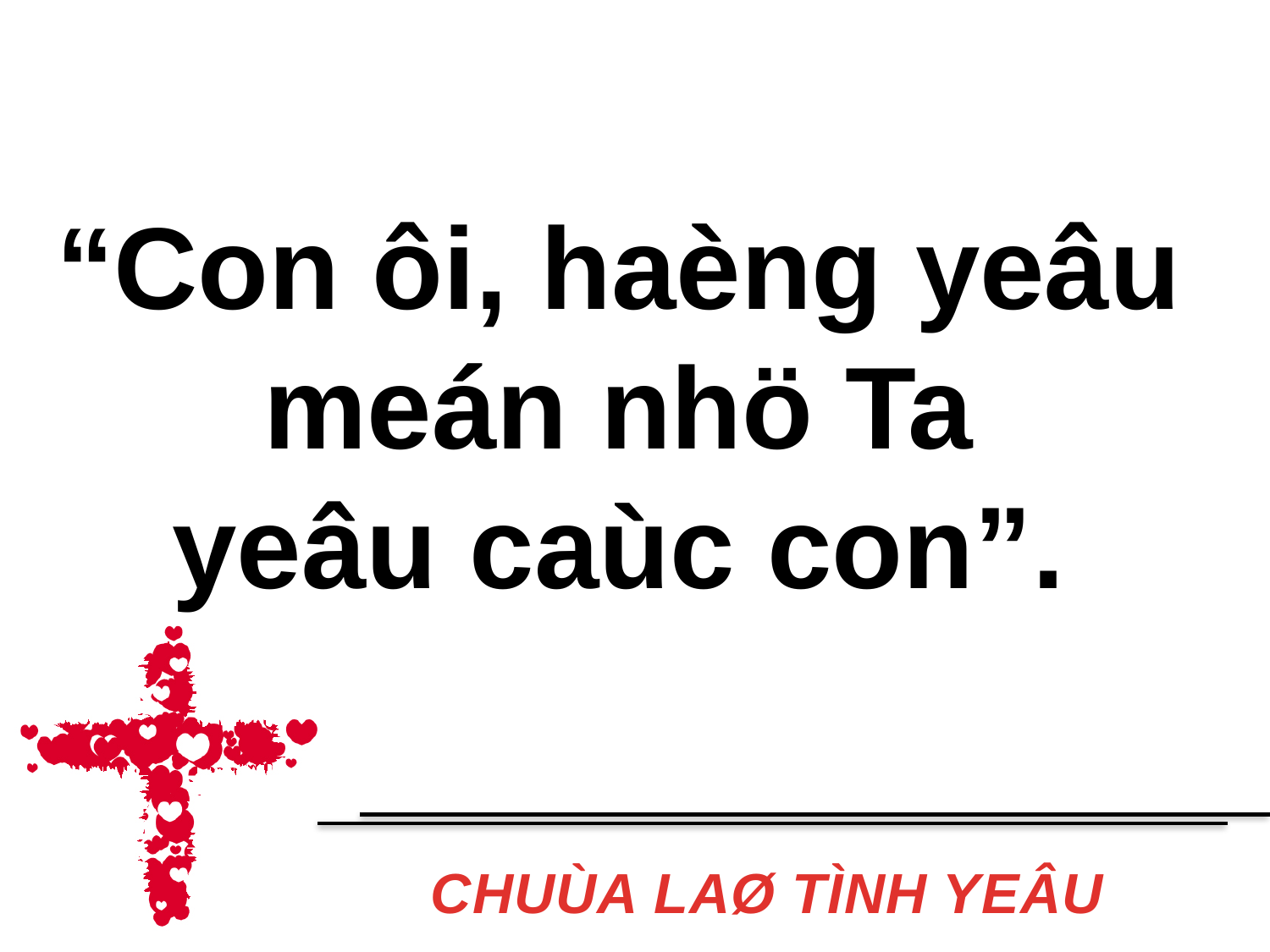

“Con ôi, haèng yeâu
meán nhö Ta
yeâu caùc con”.
# CHUÙA LAØ TÌNH YEÂU